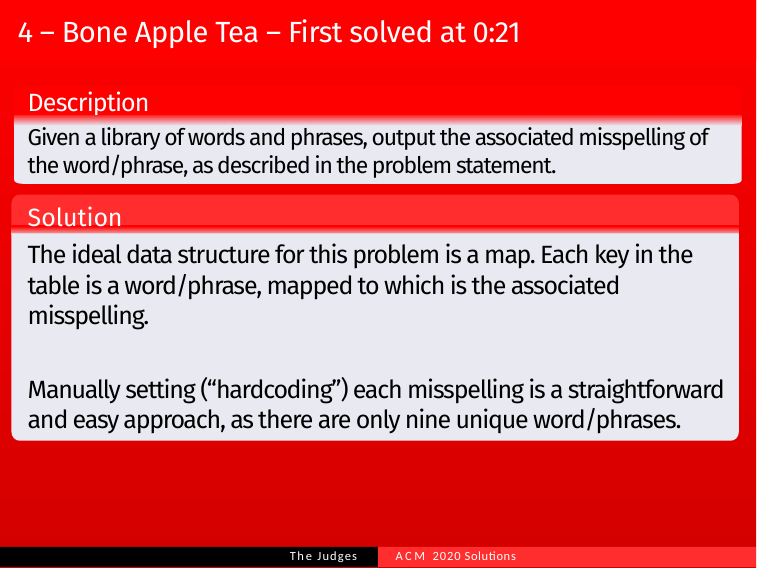

# 4 – Bone Apple Tea – First solved at 0:21
Description
Given a library of words and phrases, output the associated misspelling of the word/phrase, as described in the problem statement.
Solution
The ideal data structure for this problem is a map. Each key in the table is a word/phrase, mapped to which is the associated misspelling.

Manually setting (“hardcoding”) each misspelling is a straightforward and easy approach, as there are only nine unique word/phrases.

The Judges
ACM 2020 Solutions